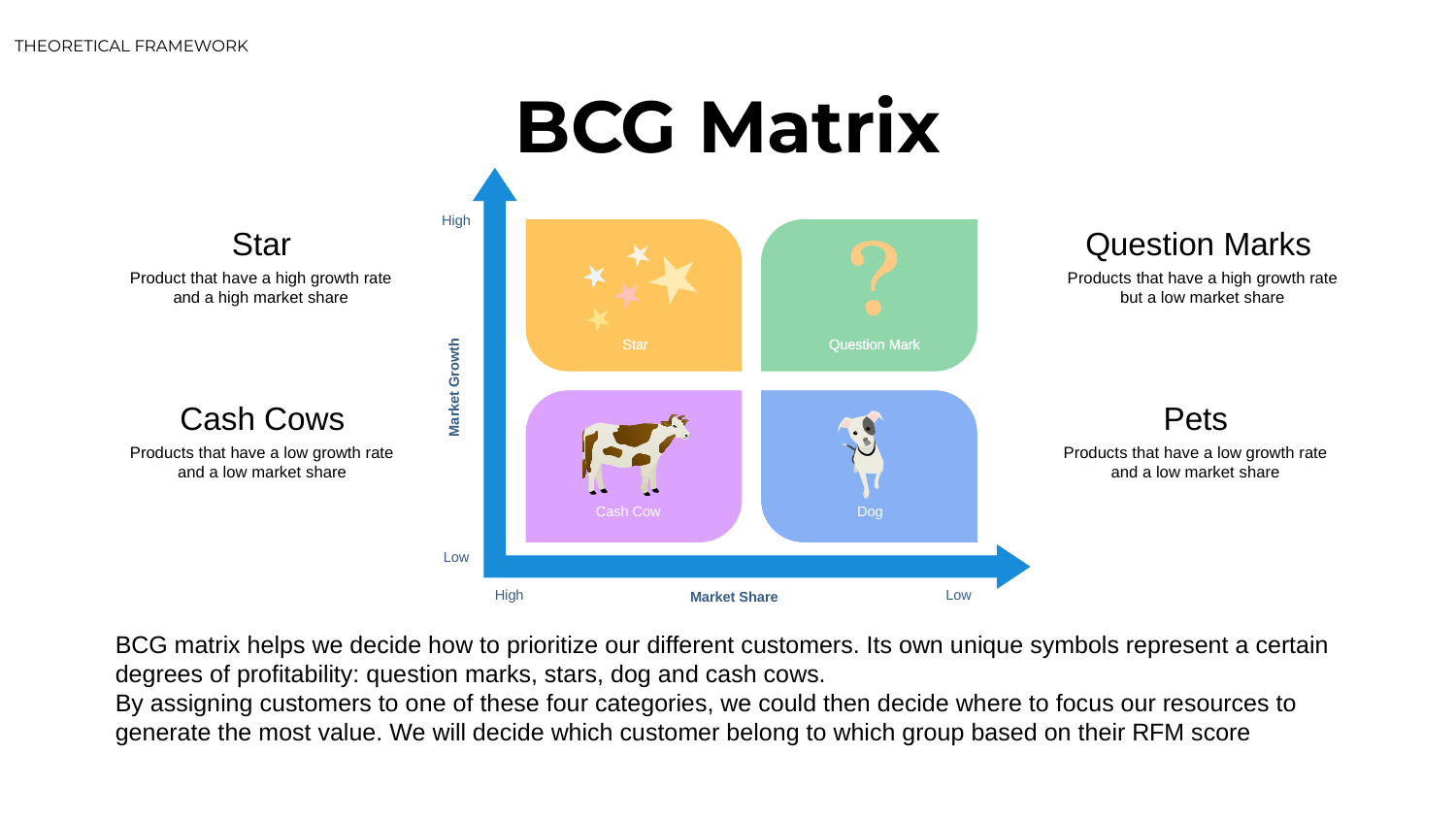

THEORETICAL FRAMEWORK
# BCG Matrix

High

Star
Star
Question Mark
Question Mark
Market Growth

Cash Cow
Dog
Low
Market Share
High
Low
Star
Product that have a high growth rate and a high market share
Question Marks
Products that have a high growth rate but a low market share
Cash Cows
Products that have a low growth rate and a low market share
Pets
Products that have a low growth rate and a low market share
BCG matrix helps we decide how to prioritize our different customers. Its own unique symbols represent a certain degrees of profitability: question marks, stars, dog and cash cows.
By assigning customers to one of these four categories, we could then decide where to focus our resources to generate the most value. We will decide which customer belong to which group based on their RFM score